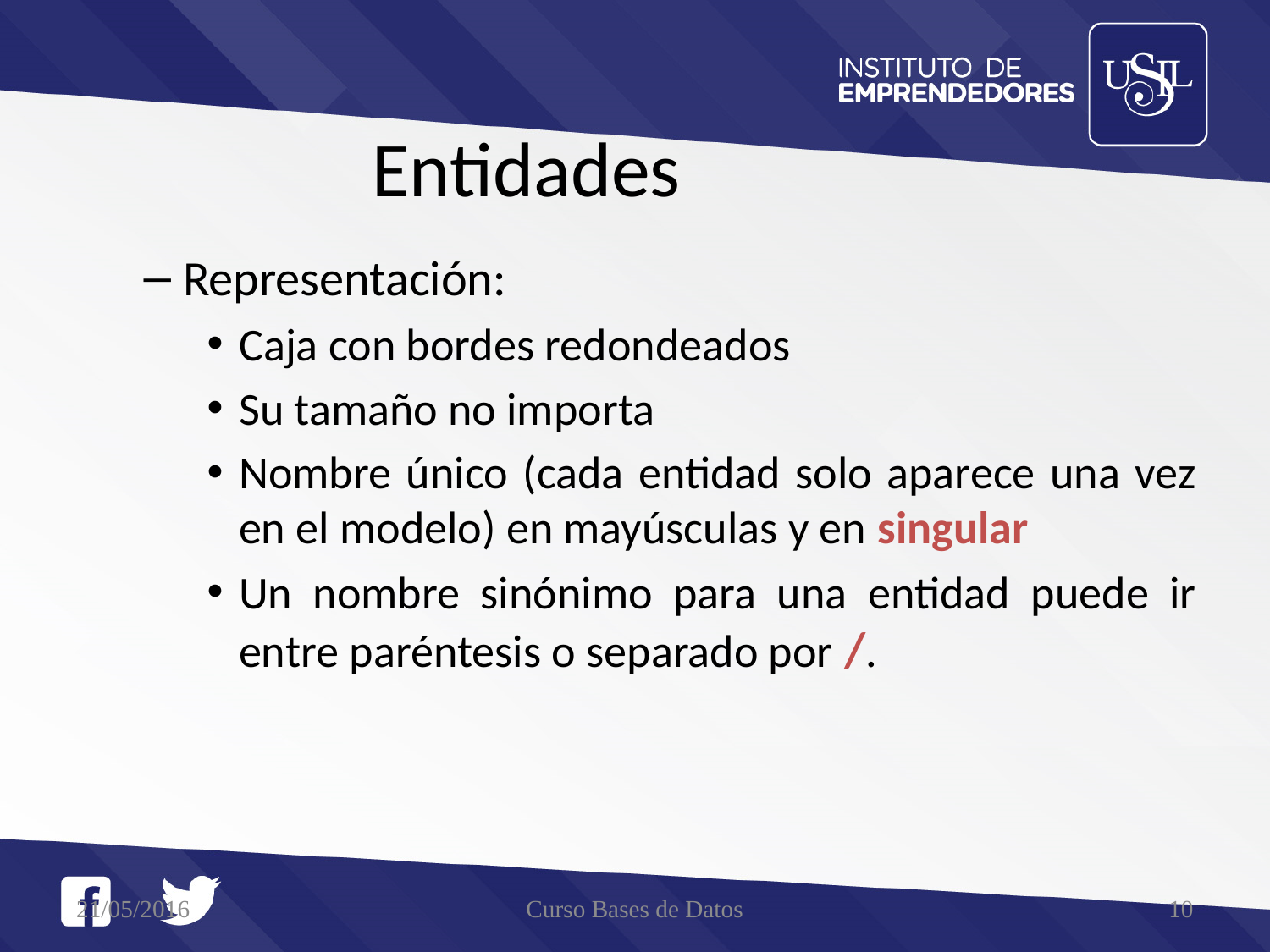

# Entidades
Representación:
Caja con bordes redondeados
Su tamaño no importa
Nombre único (cada entidad solo aparece una vez en el modelo) en mayúsculas y en singular
Un nombre sinónimo para una entidad puede ir entre paréntesis o separado por /.

21/05/2016
Curso Bases de Datos
10